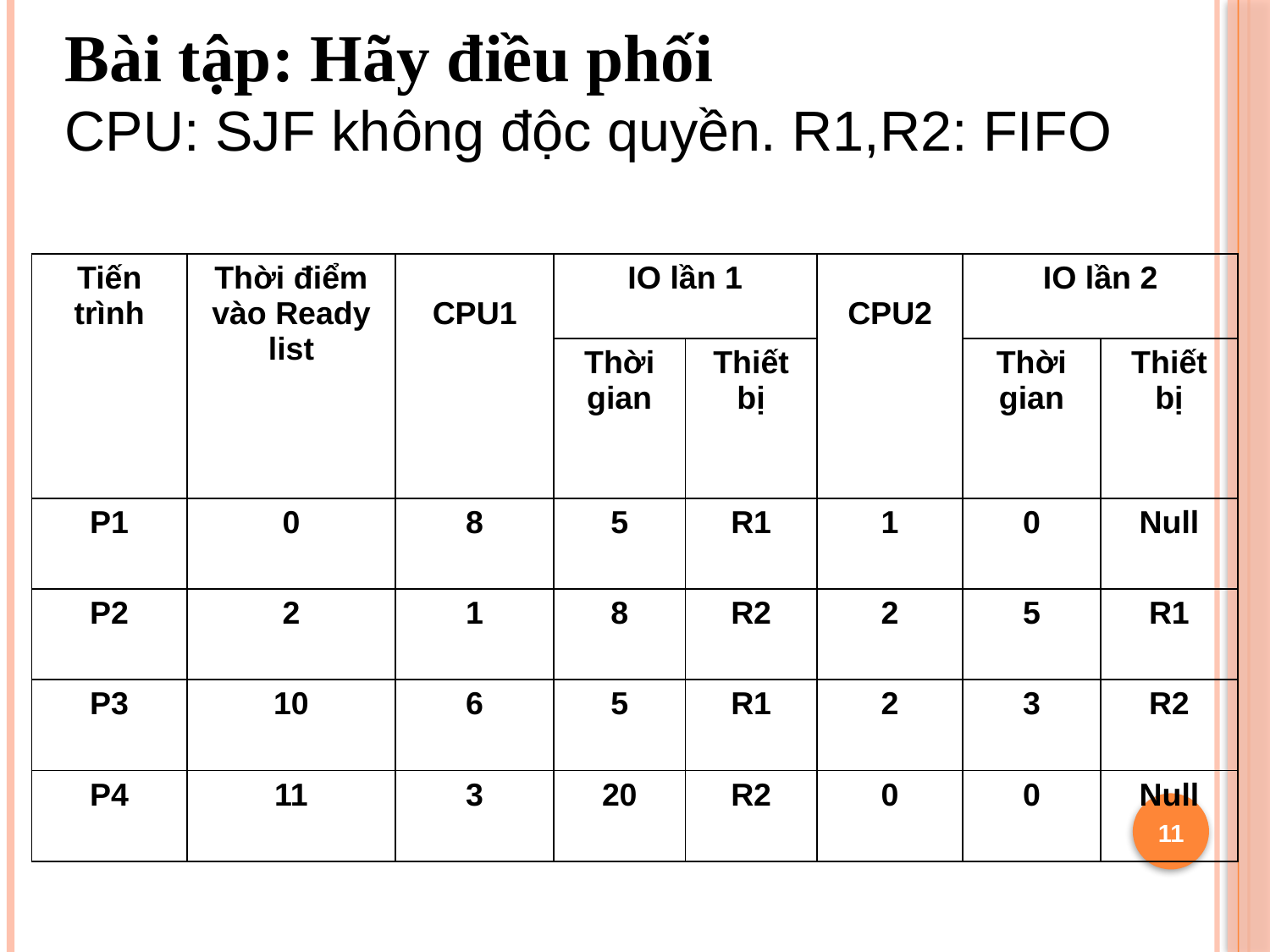

Bài tập: Hãy điều phối
CPU: SJF không độc quyền. R1,R2: FIFO
| Tiến trình | Thời điểm vào Ready list | CPU1 | IO lần 1 |  | CPU2 | IO lần 2 |  |
| --- | --- | --- | --- | --- | --- | --- | --- |
|  |  |  | Thời gian | Thiết bị |  | Thời gian | Thiết bị |
| P1 | 0 | 8 | 5 | R1 | 1 | 0 | Null |
| P2 | 2 | 1 | 8 | R2 | 2 | 5 | R1 |
| P3 | 10 | 6 | 5 | R1 | 2 | 3 | R2 |
| P4 | 11 | 3 | 20 | R2 | 0 | 0 | Null |
11